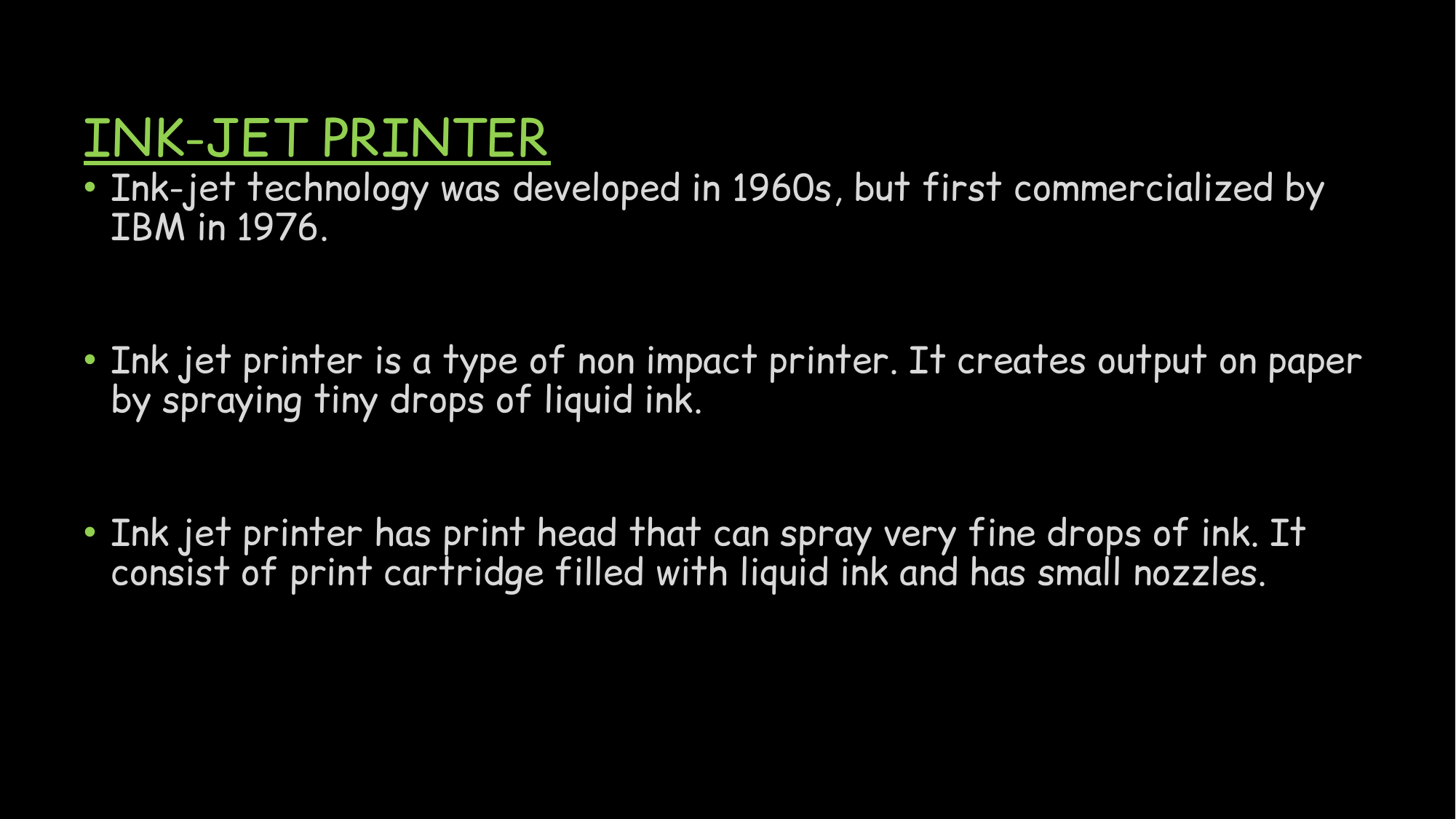

# INK-JET PRINTER
Ink-jet technology was developed in 1960s, but first commercialized by IBM in 1976.

Ink jet printer is a type of non impact printer. It creates output on paper by spraying tiny drops of liquid ink.

Ink jet printer has print head that can spray very fine drops of ink. It consist of print cartridge filled with liquid ink and has small nozzles.